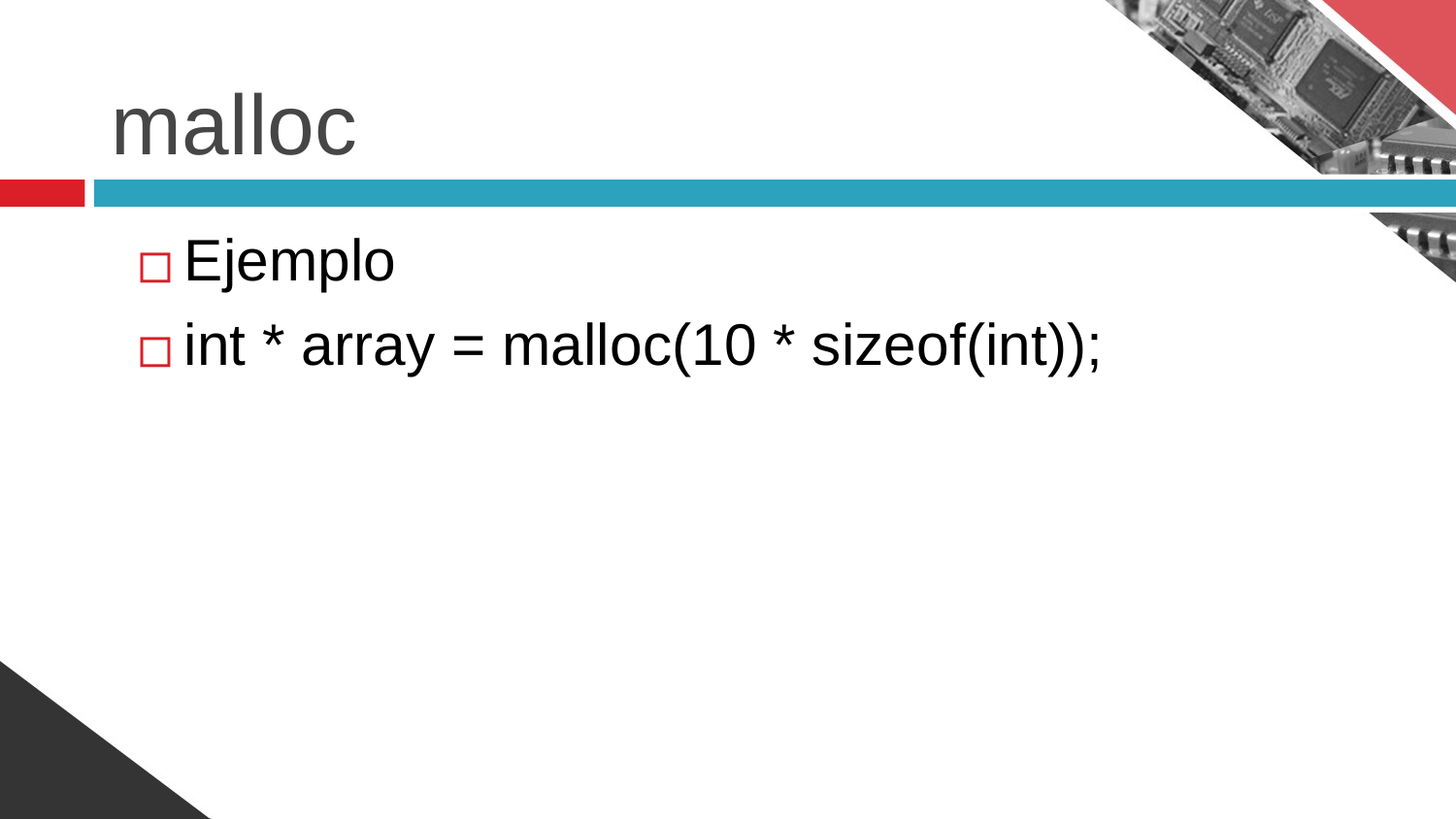

# malloc
Ejemplo
int * array = malloc(10 * sizeof(int));